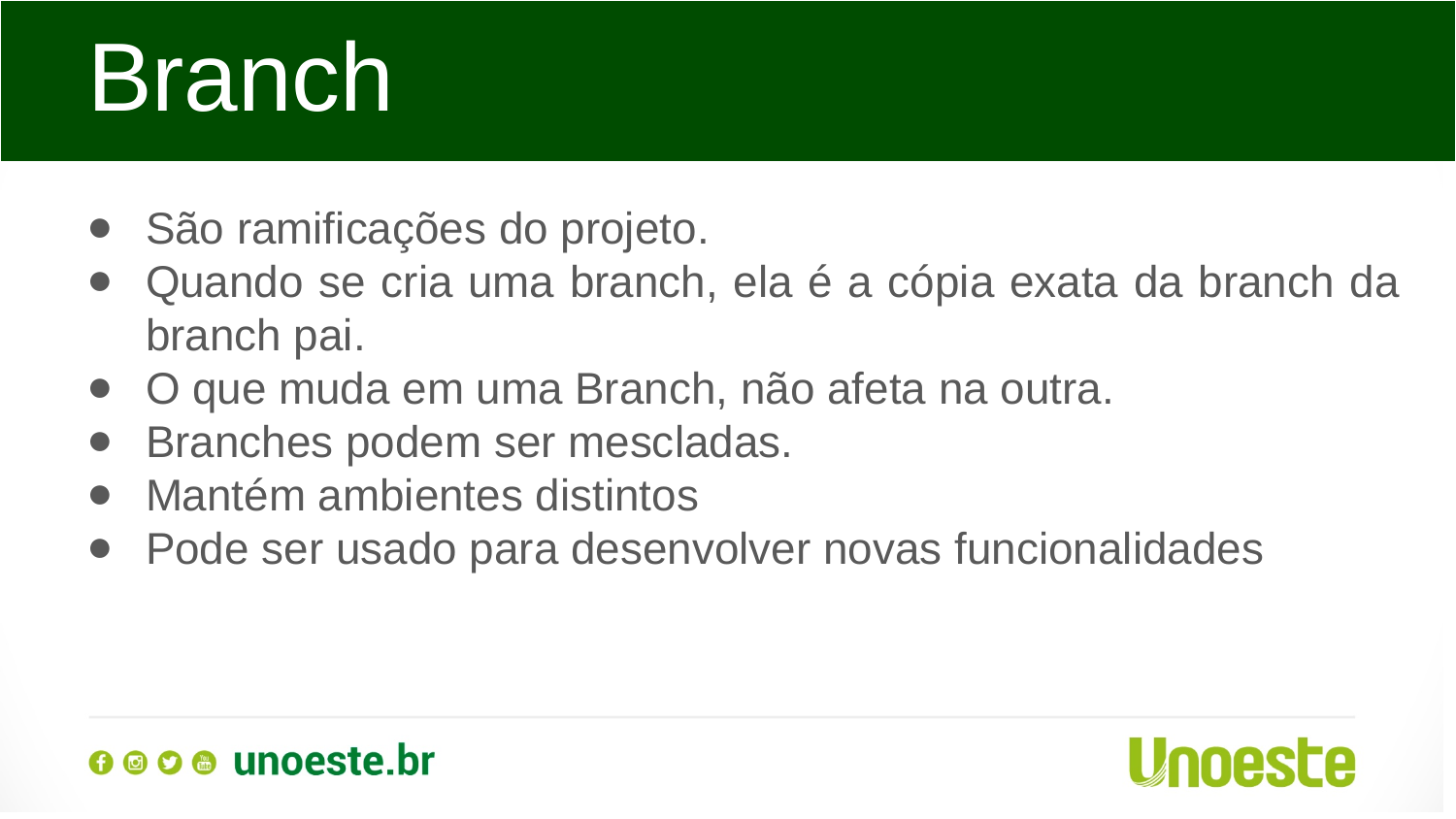

Branch

São ramificações do projeto.
Quando se cria uma branch, ela é a cópia exata da branch da branch pai.
O que muda em uma Branch, não afeta na outra.
Branches podem ser mescladas.
Mantém ambientes distintos
Pode ser usado para desenvolver novas funcionalidades